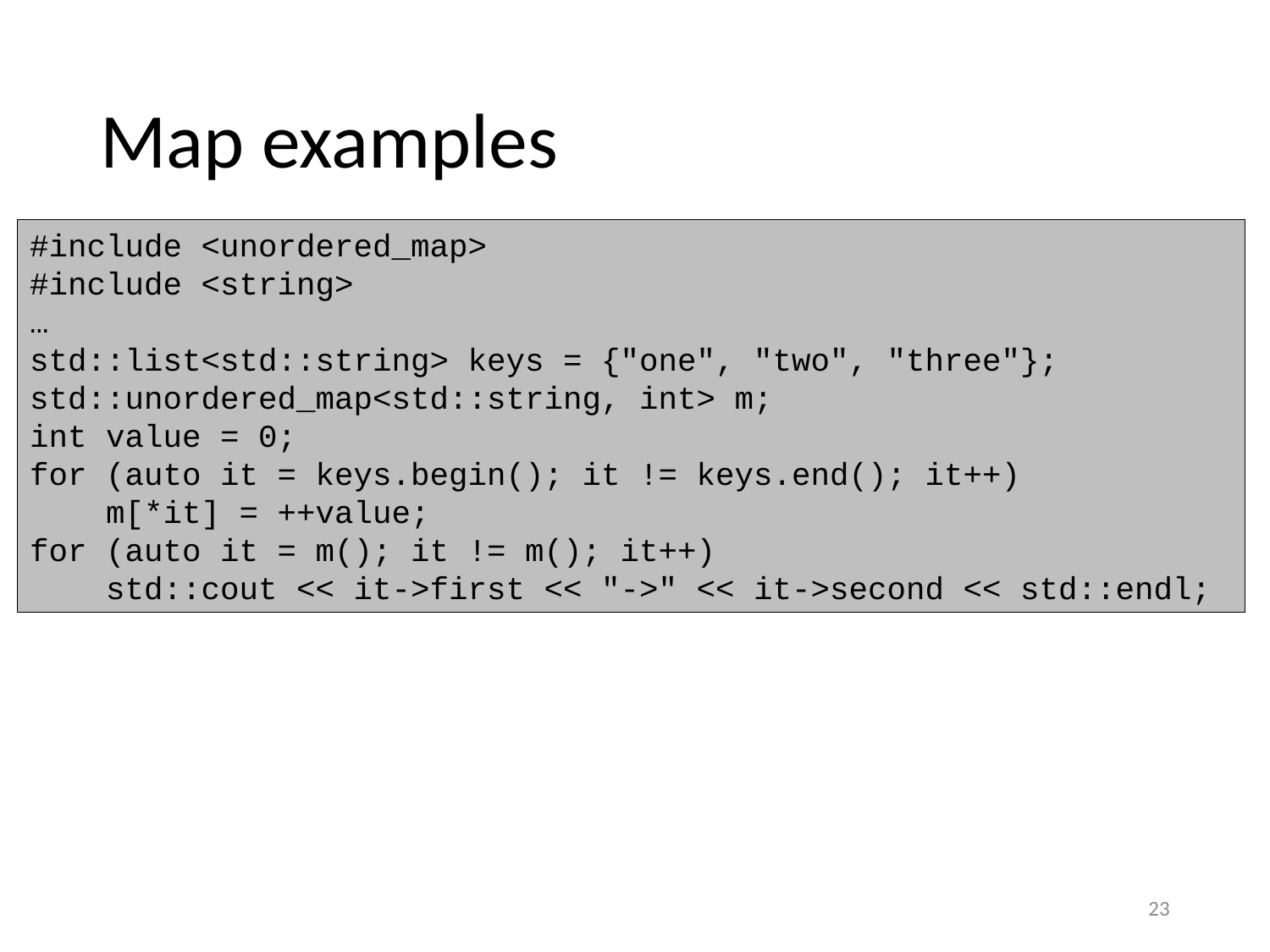

# Map examples
#include <unordered_map>
#include <string>
…
std::list<std::string> keys = {"one", "two", "three"};
std::unordered_map<std::string, int> m;
int value = 0;
for (auto it = keys.begin(); it != keys.end(); it++)
    m[*it] = ++value;
for (auto it = m(); it != m(); it++)
    std::cout << it->first << "->" << it->second << std::endl;
23